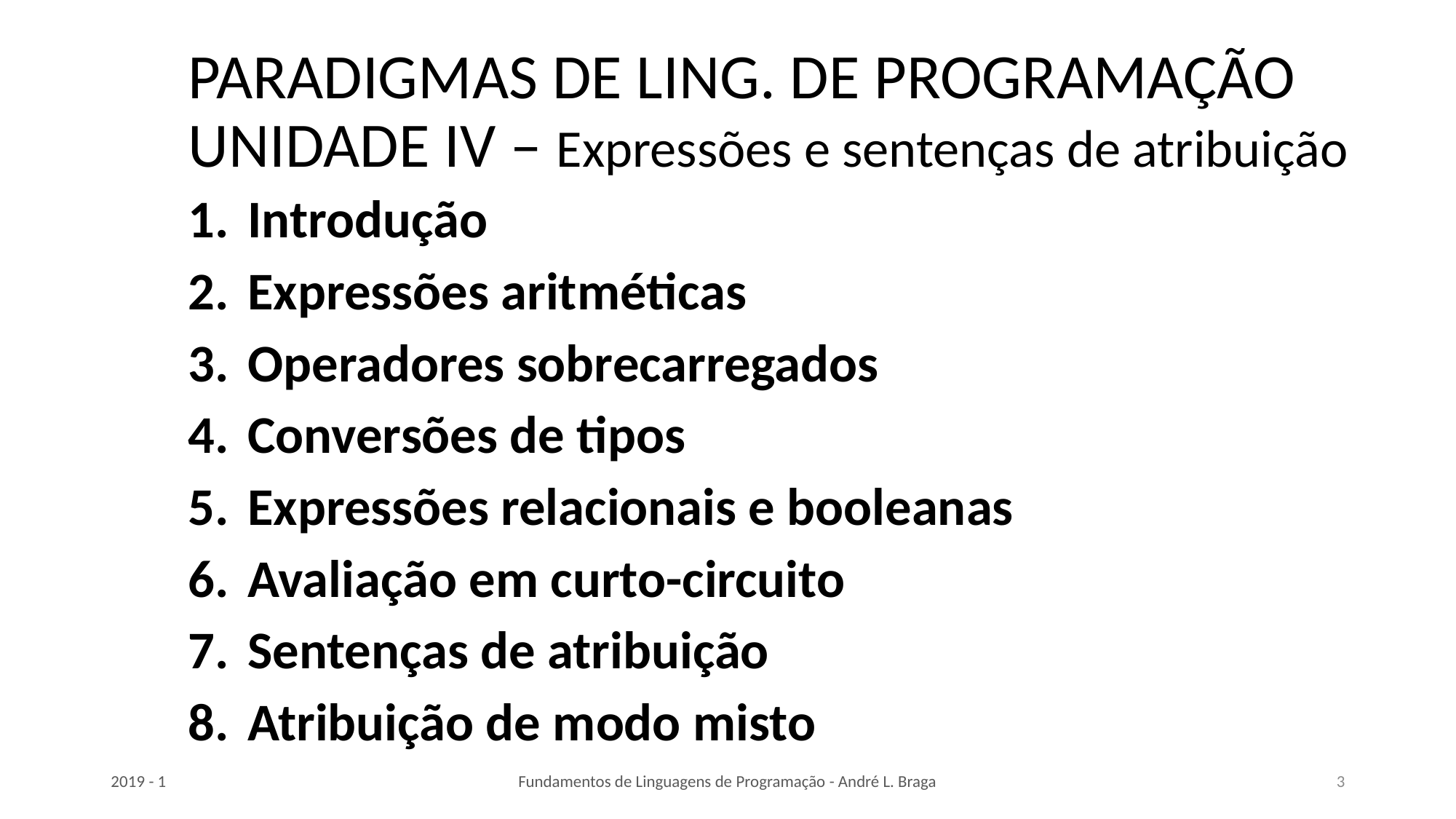

# PARADIGMAS DE LING. DE PROGRAMAÇÃO UNIDADE IV – Expressões e sentenças de atribuição
Introdução
Expressões aritméticas
Operadores sobrecarregados
Conversões de tipos
Expressões relacionais e booleanas
Avaliação em curto-circuito
Sentenças de atribuição
Atribuição de modo misto

2019 - 1
Fundamentos de Linguagens de Programação - André L. Braga
3